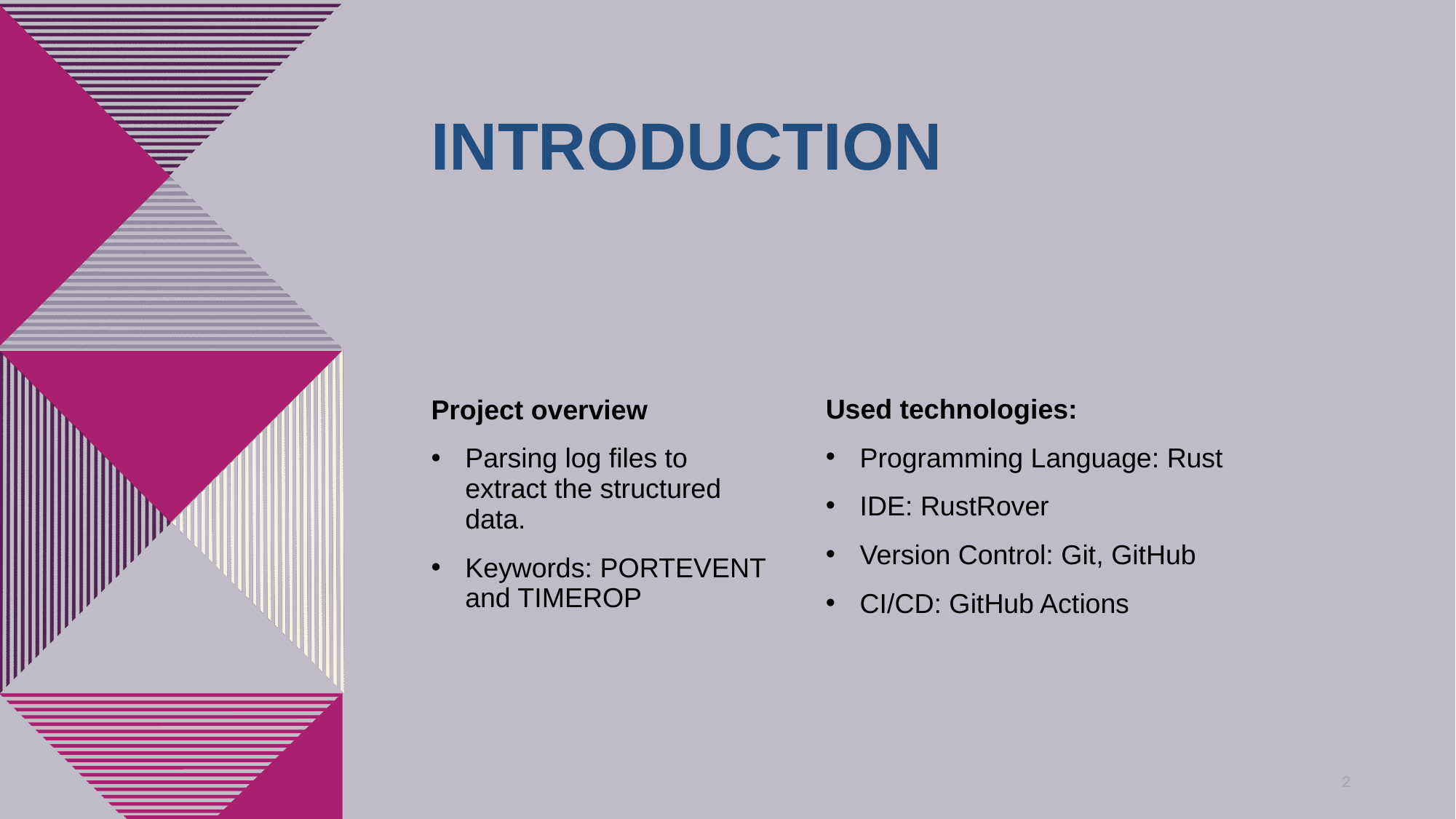

# Introduction
Used technologies:
Programming Language: Rust
IDE: RustRover
Version Control: Git, GitHub
CI/CD: GitHub Actions
Project overview
Parsing log files to extract the structured data.
Keywords: PORTEVENT and TIMEROP
2